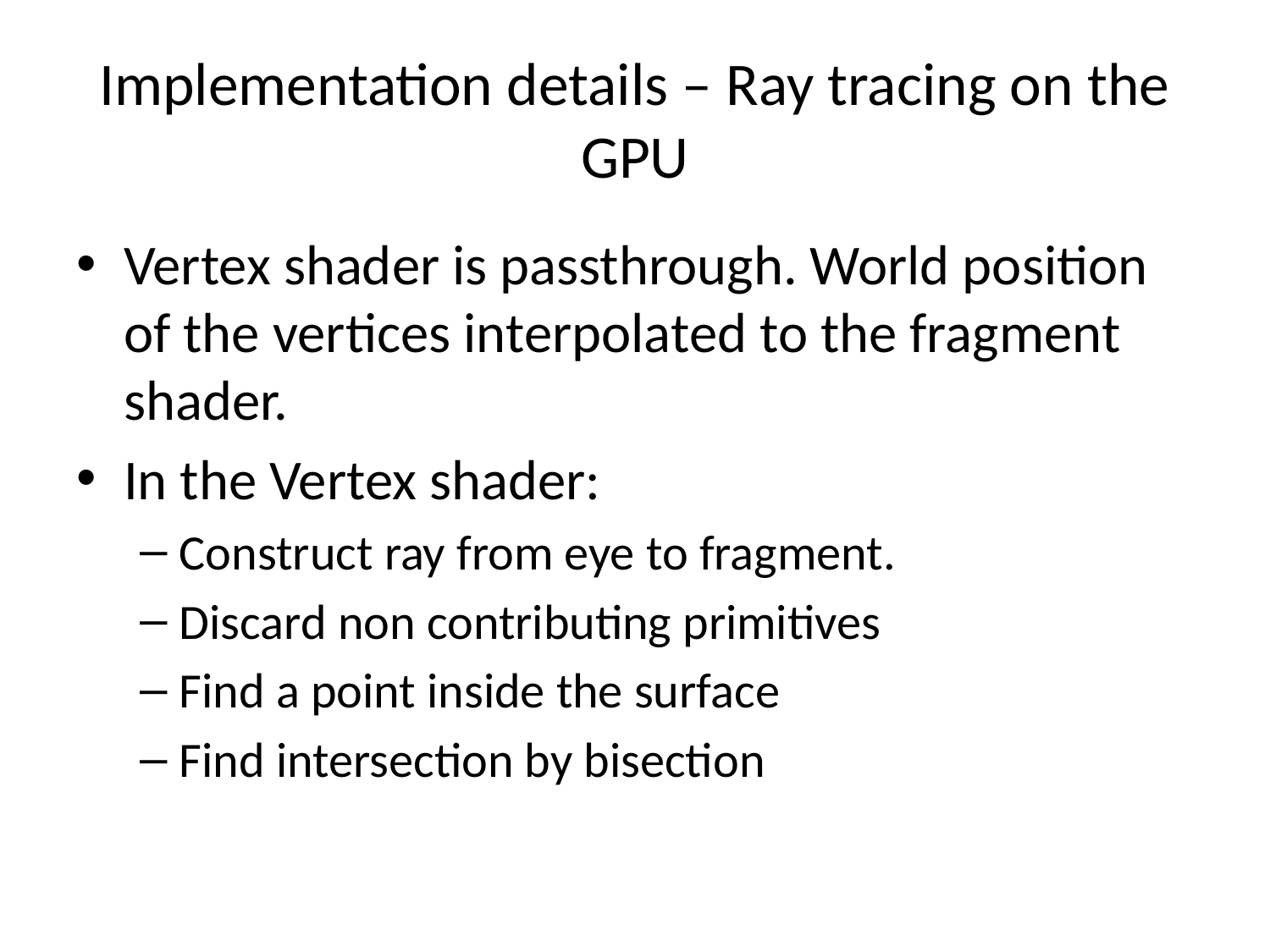

# Implementation details – Ray tracing on the GPU
Vertex shader is passthrough. World position of the vertices interpolated to the fragment shader.
In the Vertex shader:
Construct ray from eye to fragment.
Discard non contributing primitives
Find a point inside the surface
Find intersection by bisection